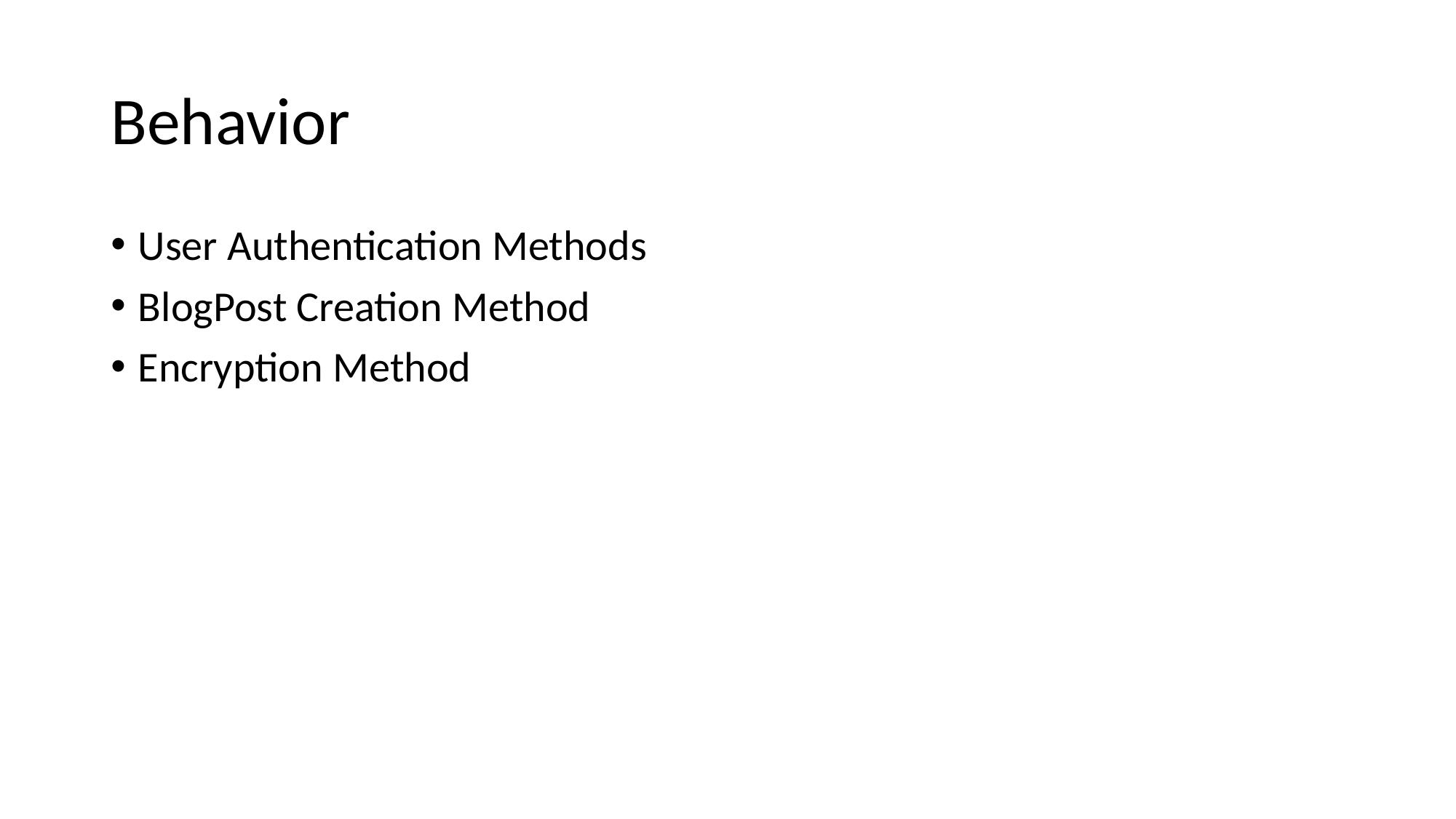

# Behavior
User Authentication Methods
BlogPost Creation Method
Encryption Method